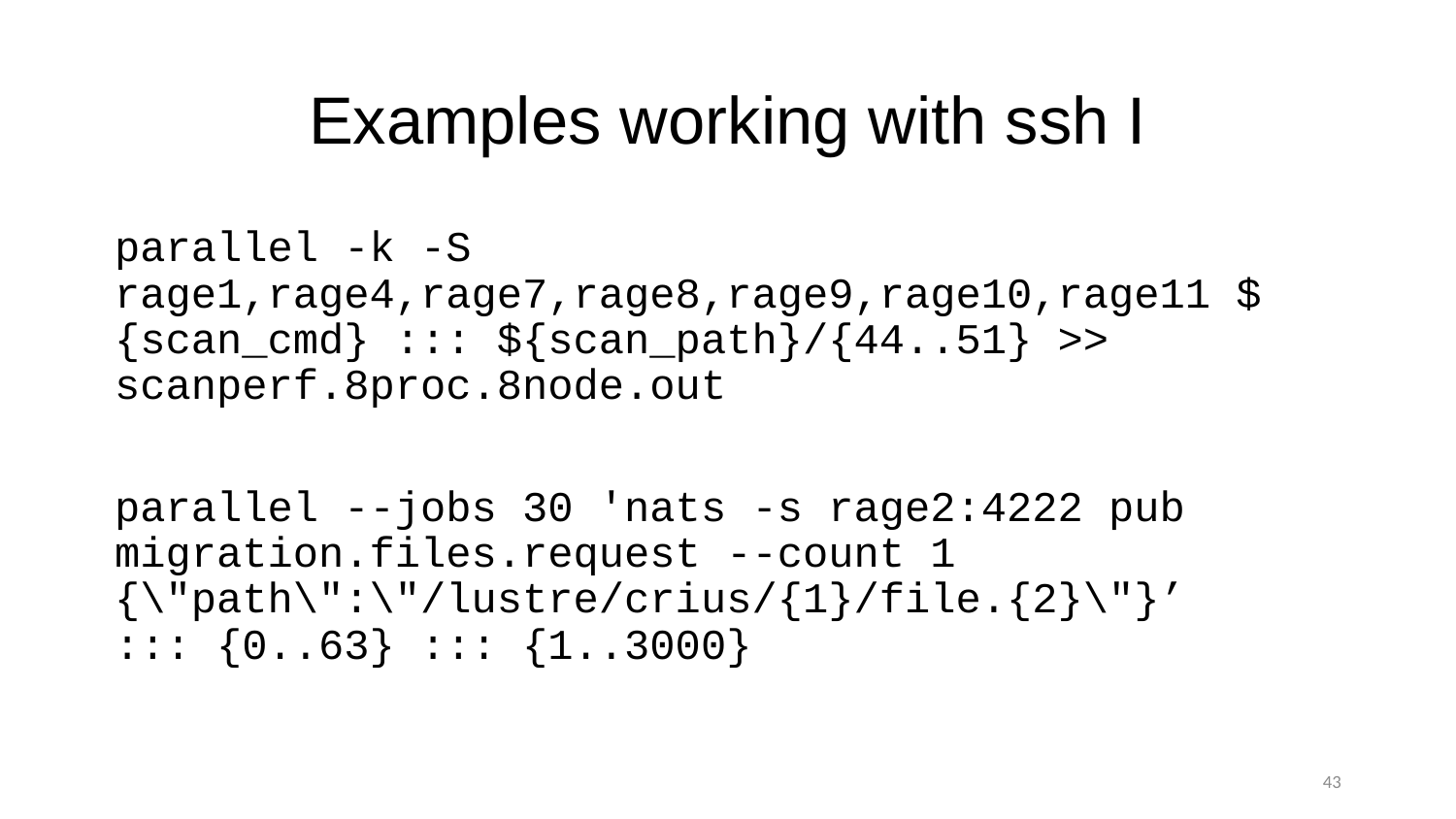

# Examples working with ssh I
parallel -k -S rage1,rage4,rage7,rage8,rage9,rage10,rage11 ${scan_cmd} ::: ${scan_path}/{44..51} >> scanperf.8proc.8node.out

parallel --jobs 30 'nats -s rage2:4222 pub migration.files.request --count 1
{\"path\":\"/lustre/crius/{1}/file.{2}\"}’
::: {0..63} ::: {1..3000}
43